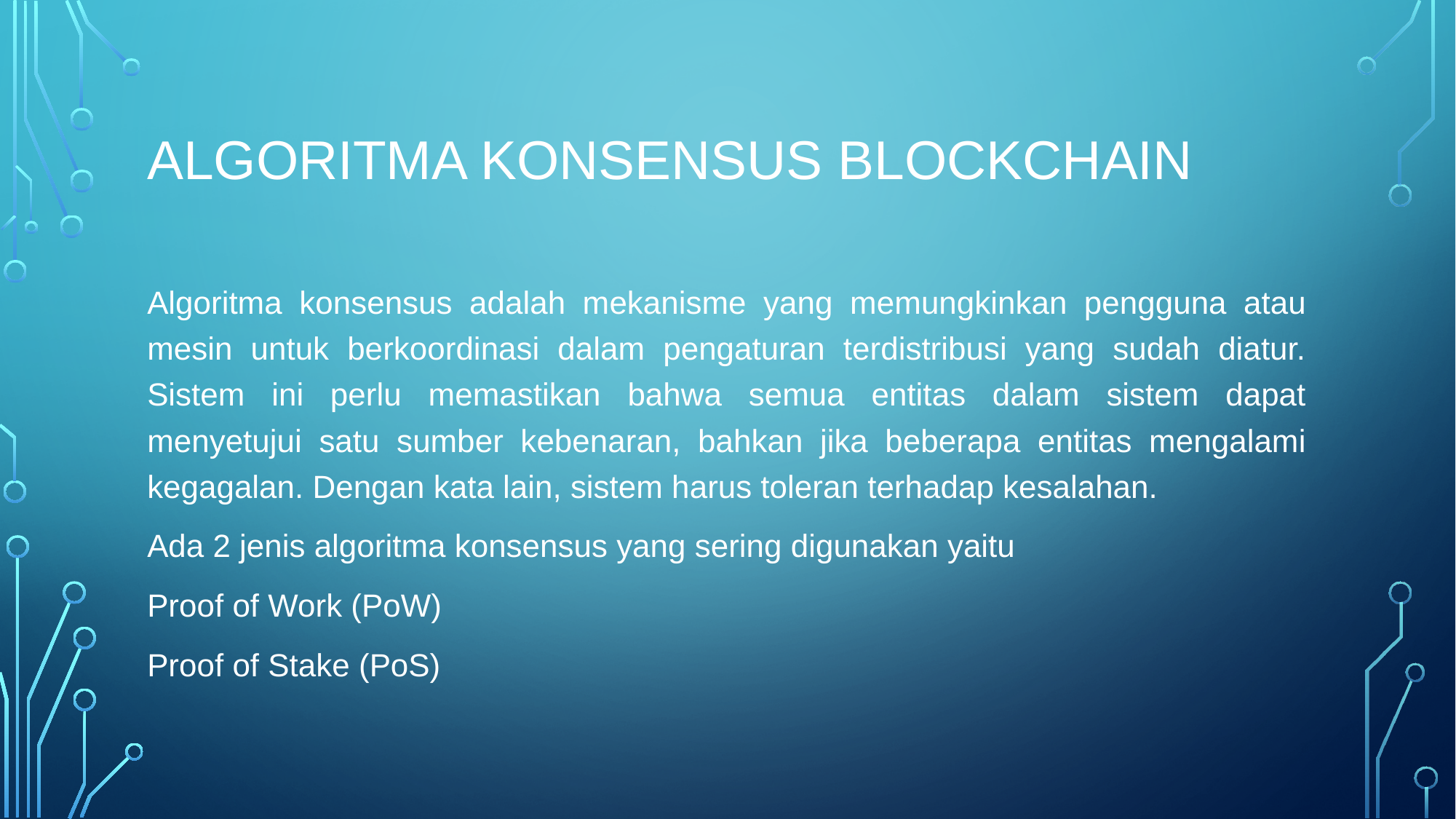

# Algoritma Konsensus Blockchain
Algoritma konsensus adalah mekanisme yang memungkinkan pengguna atau mesin untuk berkoordinasi dalam pengaturan terdistribusi yang sudah diatur. Sistem ini perlu memastikan bahwa semua entitas dalam sistem dapat menyetujui satu sumber kebenaran, bahkan jika beberapa entitas mengalami kegagalan. Dengan kata lain, sistem harus toleran terhadap kesalahan.
Ada 2 jenis algoritma konsensus yang sering digunakan yaitu
Proof of Work (PoW)
Proof of Stake (PoS)